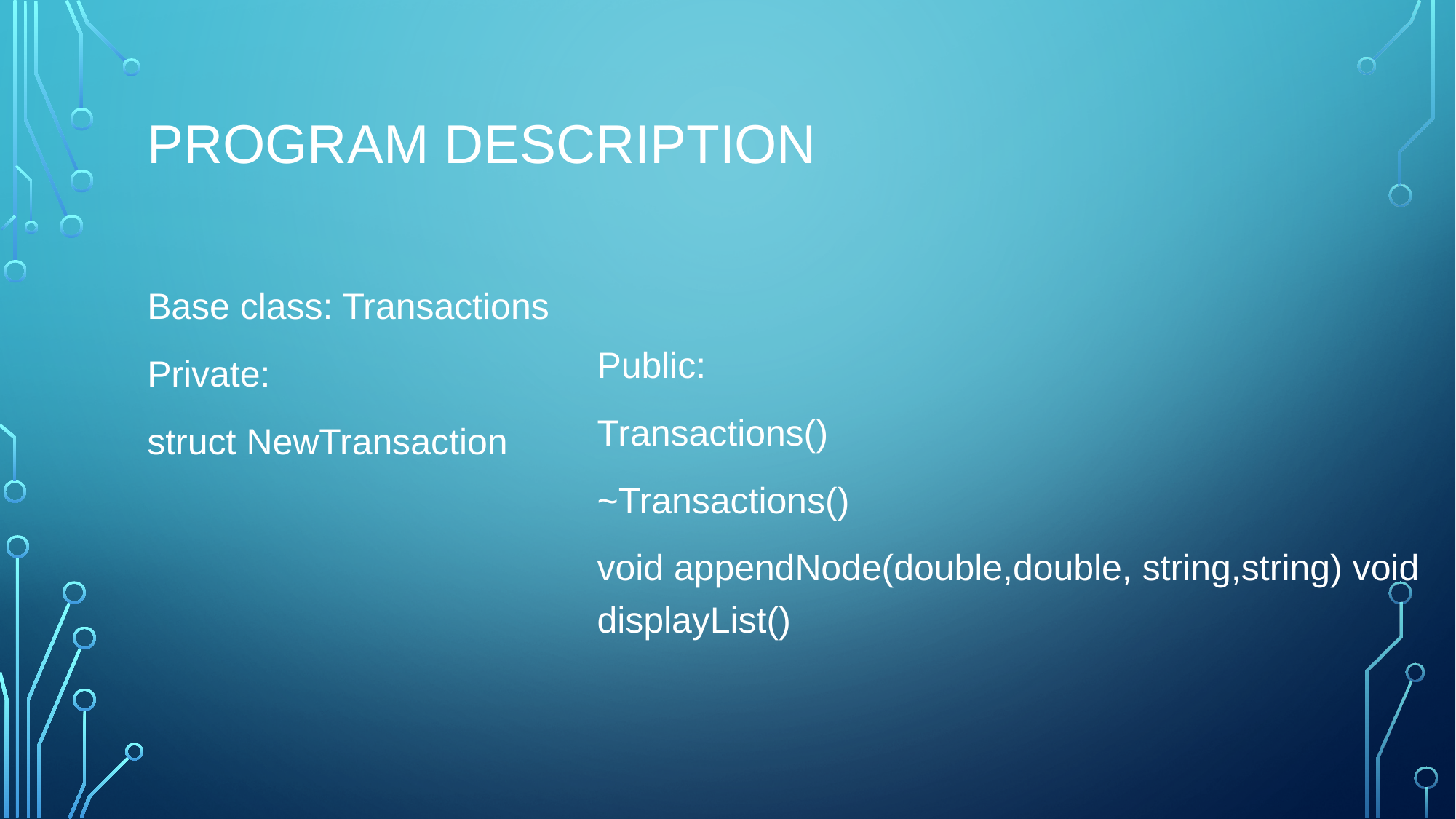

# Program description
Base class: Transactions
Private:
struct NewTransaction

Public:
Transactions()
~Transactions()
void appendNode(double,double, string,string) void displayList()